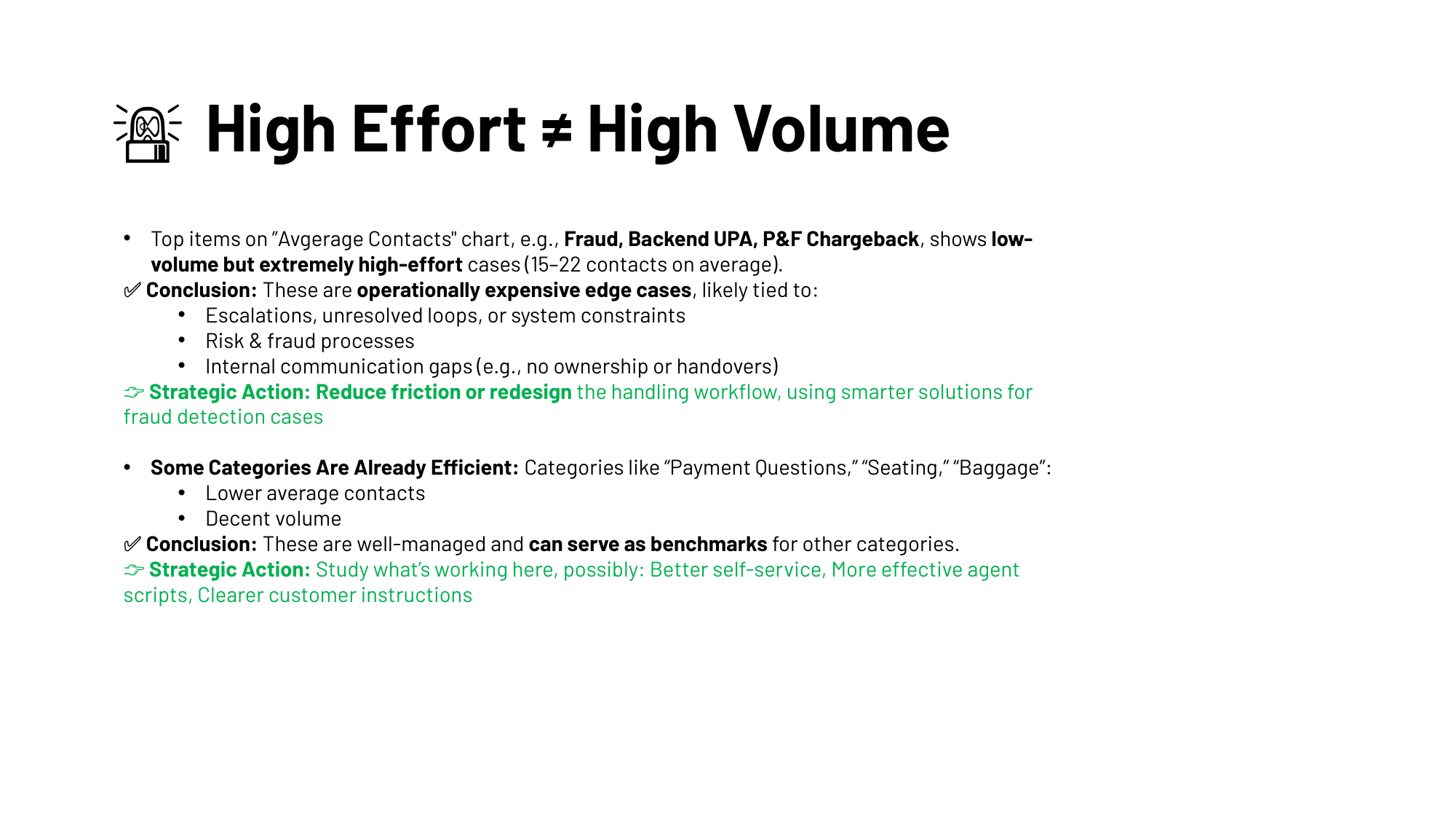

# 🚨 High Effort ≠ High Volume
Top items on ”Avgerage Contacts" chart, e.g., Fraud, Backend UPA, P&F Chargeback, shows low-volume but extremely high-effort cases (15–22 contacts on average).
✅ Conclusion: These are operationally expensive edge cases, likely tied to:
Escalations, unresolved loops, or system constraints
Risk & fraud processes
Internal communication gaps (e.g., no ownership or handovers)
👉 Strategic Action: Reduce friction or redesign the handling workflow, using smarter solutions for fraud detection cases

Some Categories Are Already Efficient: Categories like “Payment Questions,” “Seating,” “Baggage”:
Lower average contacts
Decent volume
✅ Conclusion: These are well-managed and can serve as benchmarks for other categories.
👉 Strategic Action: Study what’s working here, possibly: Better self-service, More effective agent scripts, Clearer customer instructions